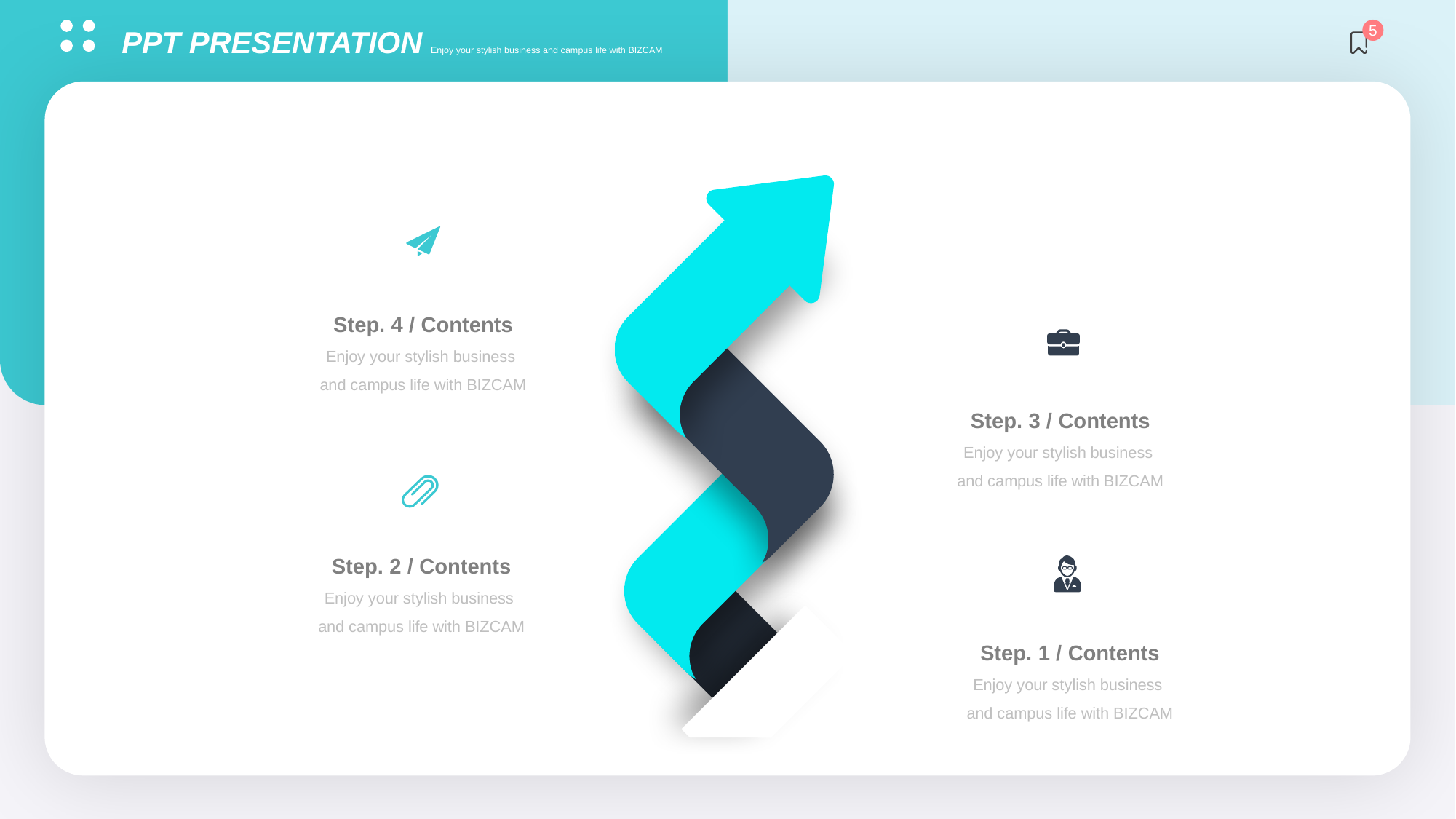

PPT PRESENTATION Enjoy your stylish business and campus life with BIZCAM

5

Step. 4 / Contents
Enjoy your stylish business
and campus life with BIZCAM

Step. 3 / Contents
Enjoy your stylish business
and campus life with BIZCAM

Step. 2 / Contents
Enjoy your stylish business
and campus life with BIZCAM

Step. 1 / Contents
Enjoy your stylish business
and campus life with BIZCAM